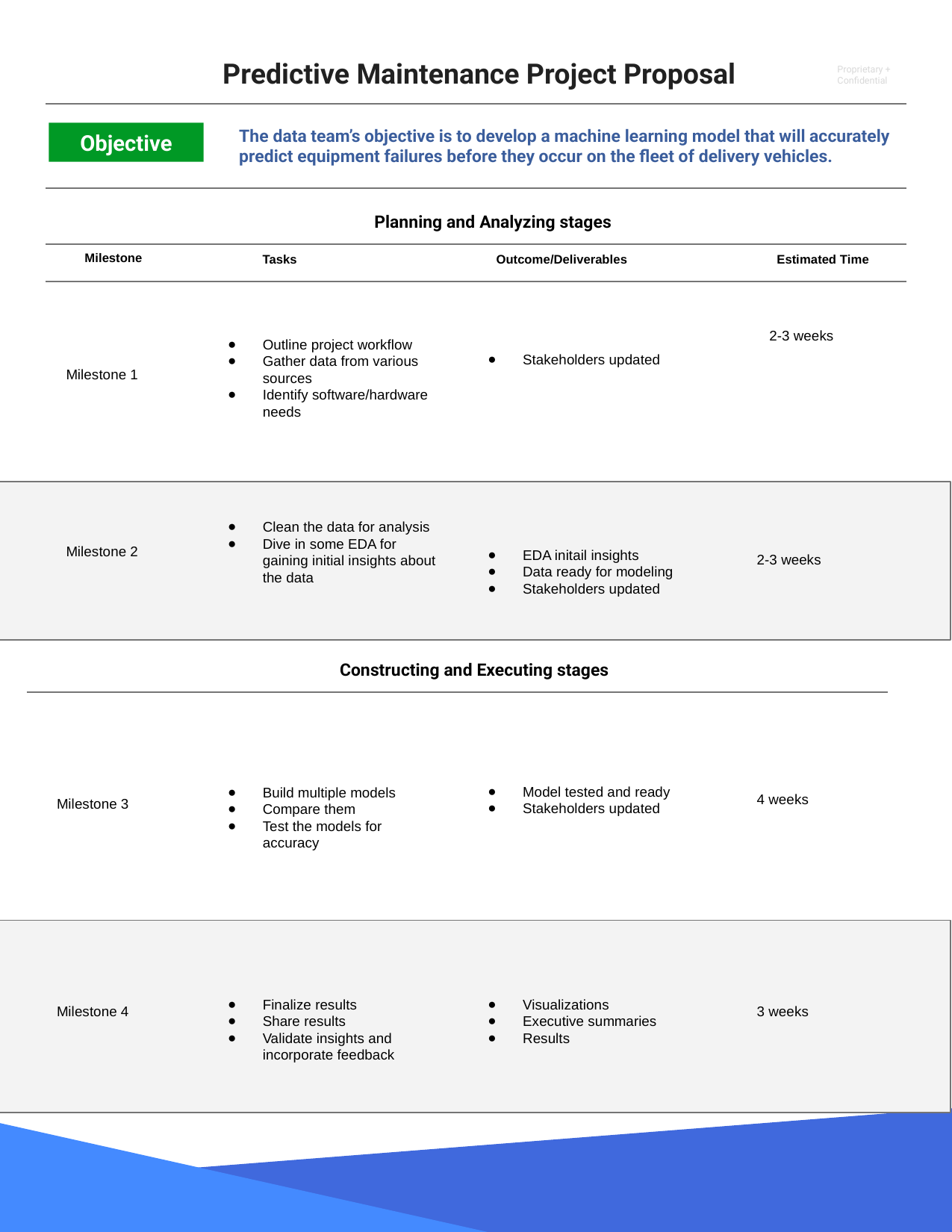

# Predictive Maintenance Project Proposal
The data team’s objective is to develop a machine learning model that will accurately predict equipment failures before they occur on the fleet of delivery vehicles.

Objective
Planning and Analyzing stages
Milestone
Tasks
Outcome/Deliverables
Estimated Time
2-3 weeks

Stakeholders updated
Outline project workflow
Gather data from various sources
Identify software/hardware needs
Milestone 1

Clean the data for analysis
Dive in some EDA for gaining initial insights about the data

EDA initail insights
Data ready for modeling
Stakeholders updated
Milestone 2
2-3 weeks
Constructing and Executing stages

Model tested and ready
Stakeholders updated
Build multiple models
Compare them
Test the models for accuracy
4 weeks
Milestone 3

Visualizations
Executive summaries
Results
Finalize results
Share results
Validate insights and incorporate feedback
Milestone 4
3 weeks